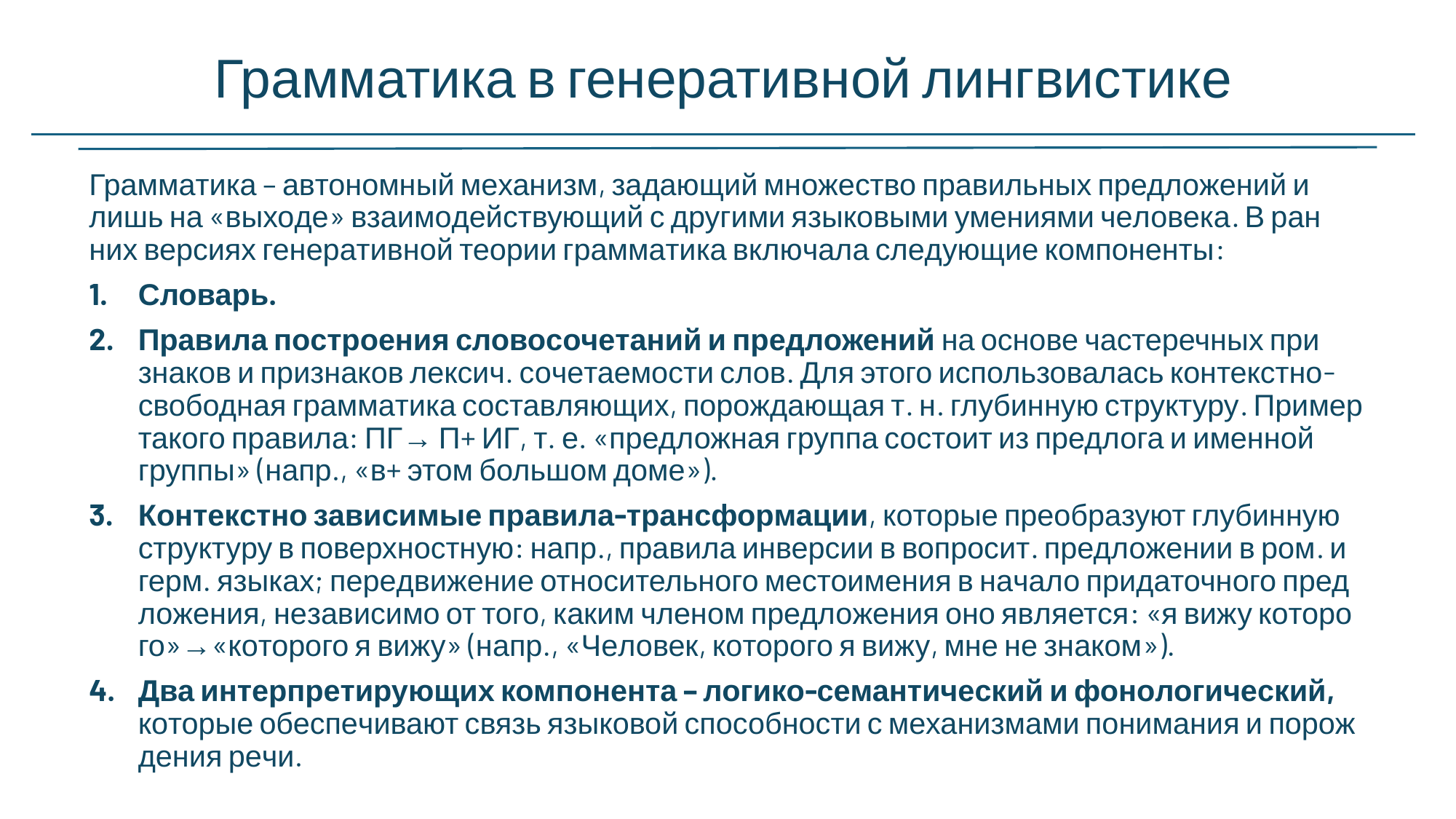

# Грамматика в генеративной лингвистике
Грам­ма­ти­ка – ав­то­ном­ный ме­ха­низм, за­даю­щий мно­же­ст­во пра­виль­ных пред­ло­же­ний и лишь на «вы­хо­де» взаи­мо­дей­ст­вую­щий с другими язы­ко­вы­ми уме­ния­ми че­ло­ве­ка. В ран­них вер­си­ях ге­не­ра­тив­ной тео­рии грам­ма­ти­ка вклю­ча­ла сле­дую­щие ком­по­нен­ты:
Сло­варь.
Пра­ви­ла по­строе­ния сло­во­со­че­та­ний и пред­ло­же­ний на ос­но­ве час­те­реч­ных при­зна­ков и при­зна­ков лек­сич. со­че­тае­мо­сти слов. Для это­го ис­поль­зо­ва­лась кон­тек­ст­но-сво­бод­ная грам­ма­ти­ка со­став­ляю­щих, по­ро­ж­даю­щая т. н. глу­бин­ную струк­ту­ру. При­мер та­ко­го пра­ви­ла: ПГ→ П+ ИГ, т. е. «пред­лож­ная груп­па со­сто­ит из пред­ло­га и имен­ной группы» (напр., «в+ этом боль­шом до­ме»).
Кон­тек­ст­но за­ви­си­мые пра­ви­ла-транс­фор­ма­ции, ко­то­рые пре­об­ра­зу­ют глу­бин­ную струк­ту­ру в по­верх­но­ст­ную: напр., пра­ви­ла ин­вер­сии в воп­ро­сит. пред­ло­же­нии в ром. и герм. язы­ках; пе­ре­дви­же­ние от­но­си­тель­но­го ме­сто­име­ния в на­ча­ло при­да­точ­но­го пред­ло­же­ния, не­за­ви­си­мо от то­го, ка­ким чле­ном пред­ло­же­ния оно яв­ля­ет­ся: «я ви­жу ко­то­ро­го»→«ко­то­ро­го я ви­жу» (напр., «Че­ло­век, ко­то­ро­го я ви­жу, мне не зна­ком»).
Два ин­тер­пре­ти­рую­щих ком­по­нен­та – ло­ги­ко-се­ман­ти­че­ский и фо­но­ло­ги­че­ский, ко­то­рые обес­пе­чи­ва­ют связь язы­ко­вой спо­соб­но­сти с ме­ха­низ­ма­ми по­ни­ма­ния и по­ро­ж­де­ния ре­чи.